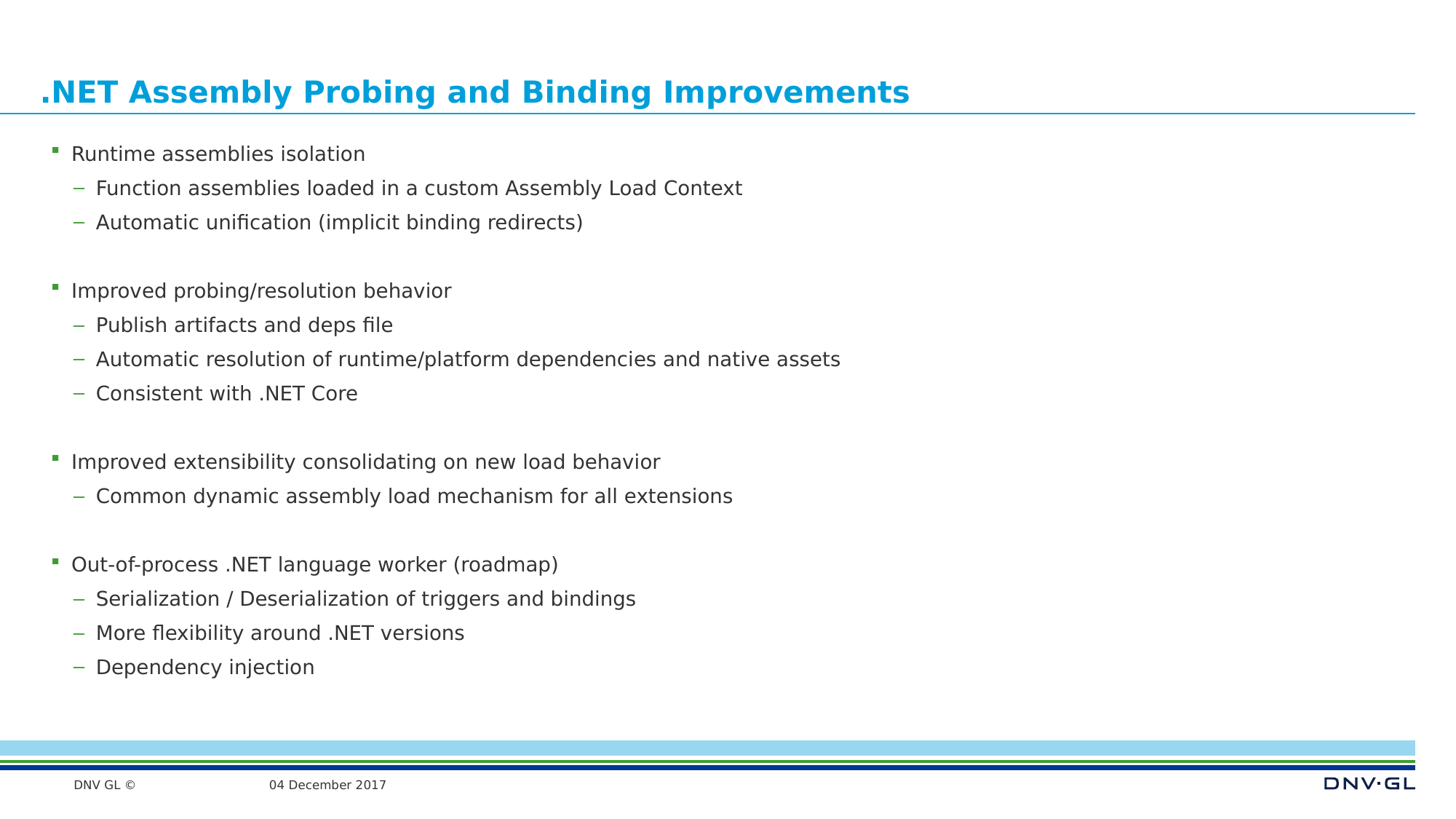

# .NET Assembly Probing and Binding Improvements
Runtime assemblies isolation
Function assemblies loaded in a custom Assembly Load Context
Automatic unification (implicit binding redirects)

Improved probing/resolution behavior
Publish artifacts and deps file
Automatic resolution of runtime/platform dependencies and native assets
Consistent with .NET Core

Improved extensibility consolidating on new load behavior
Common dynamic assembly load mechanism for all extensions

Out-of-process .NET language worker (roadmap)
Serialization / Deserialization of triggers and bindings
More flexibility around .NET versions
Dependency injection